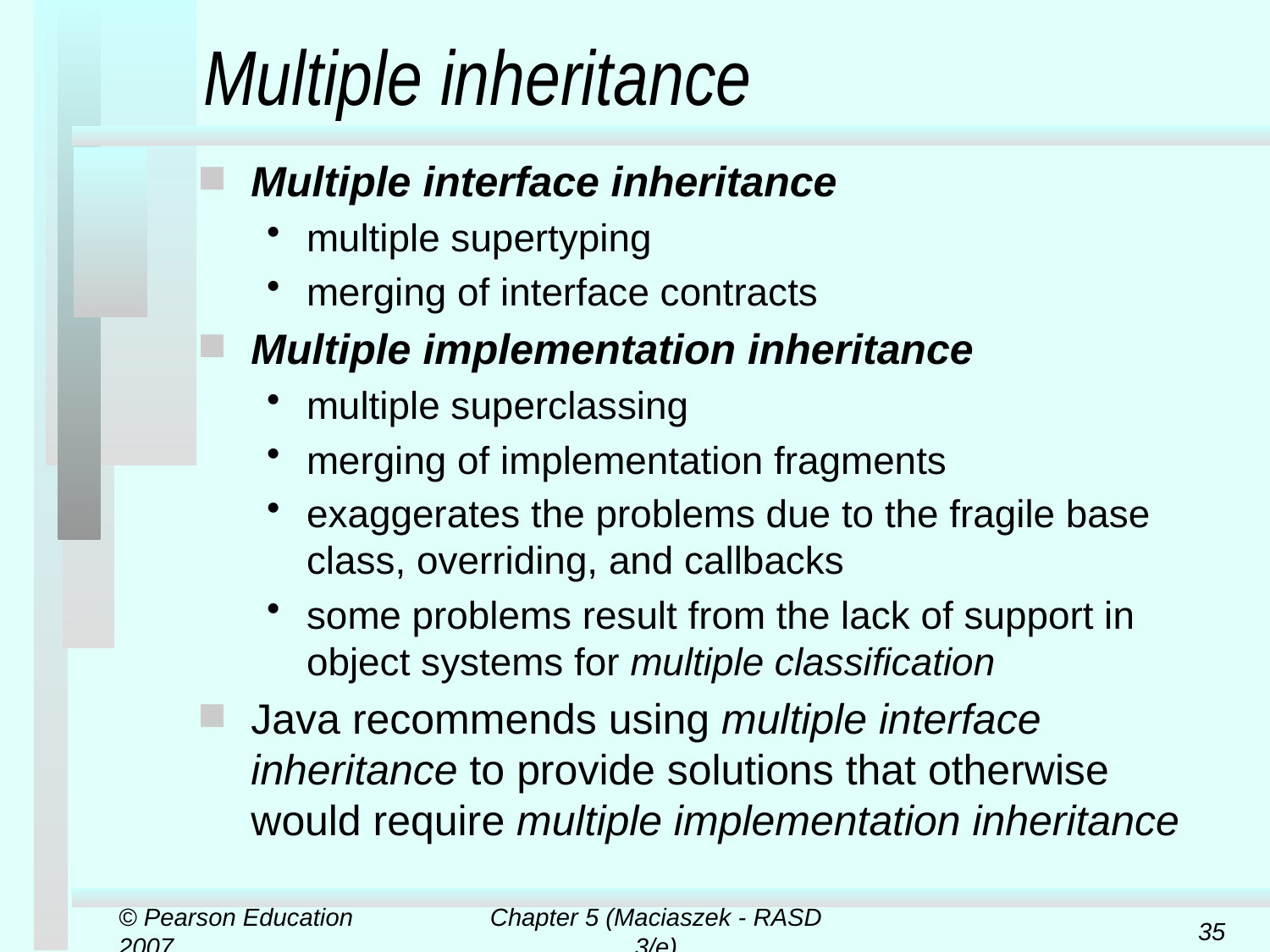

# Multiple inheritance
Multiple interface inheritance
multiple supertyping
merging of interface contracts
Multiple implementation inheritance
multiple superclassing
merging of implementation fragments
exaggerates the problems due to the fragile base class, overriding, and callbacks
some problems result from the lack of support in object systems for multiple classification
Java recommends using multiple interface inheritance to provide solutions that otherwise would require multiple implementation inheritance

© Pearson Education 2007
Chapter 5 (Maciaszek - RASD 3/e)
35